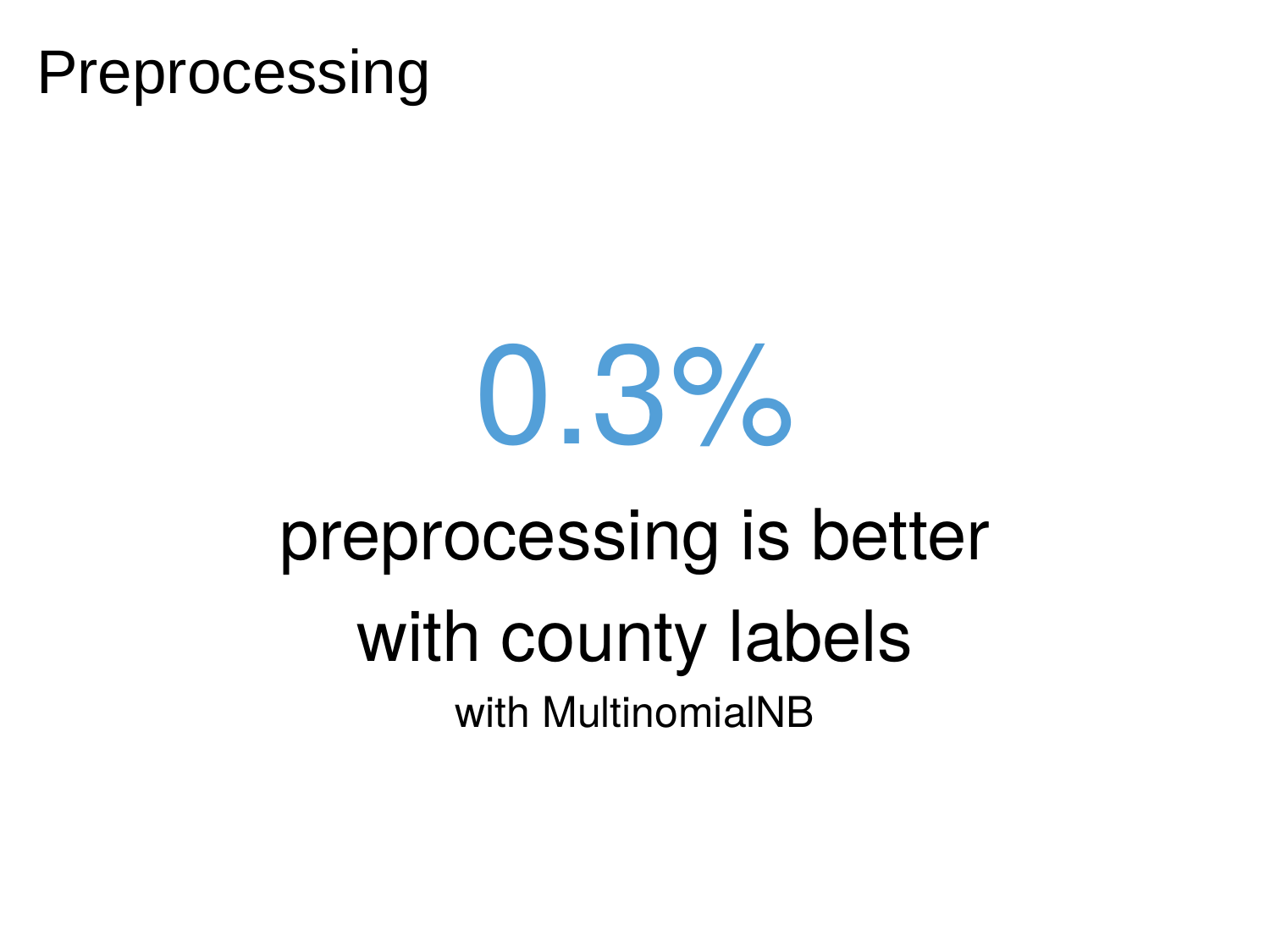

# Preprocessing
0.3%
preprocessing is better
with county labels
with MultinomialNB